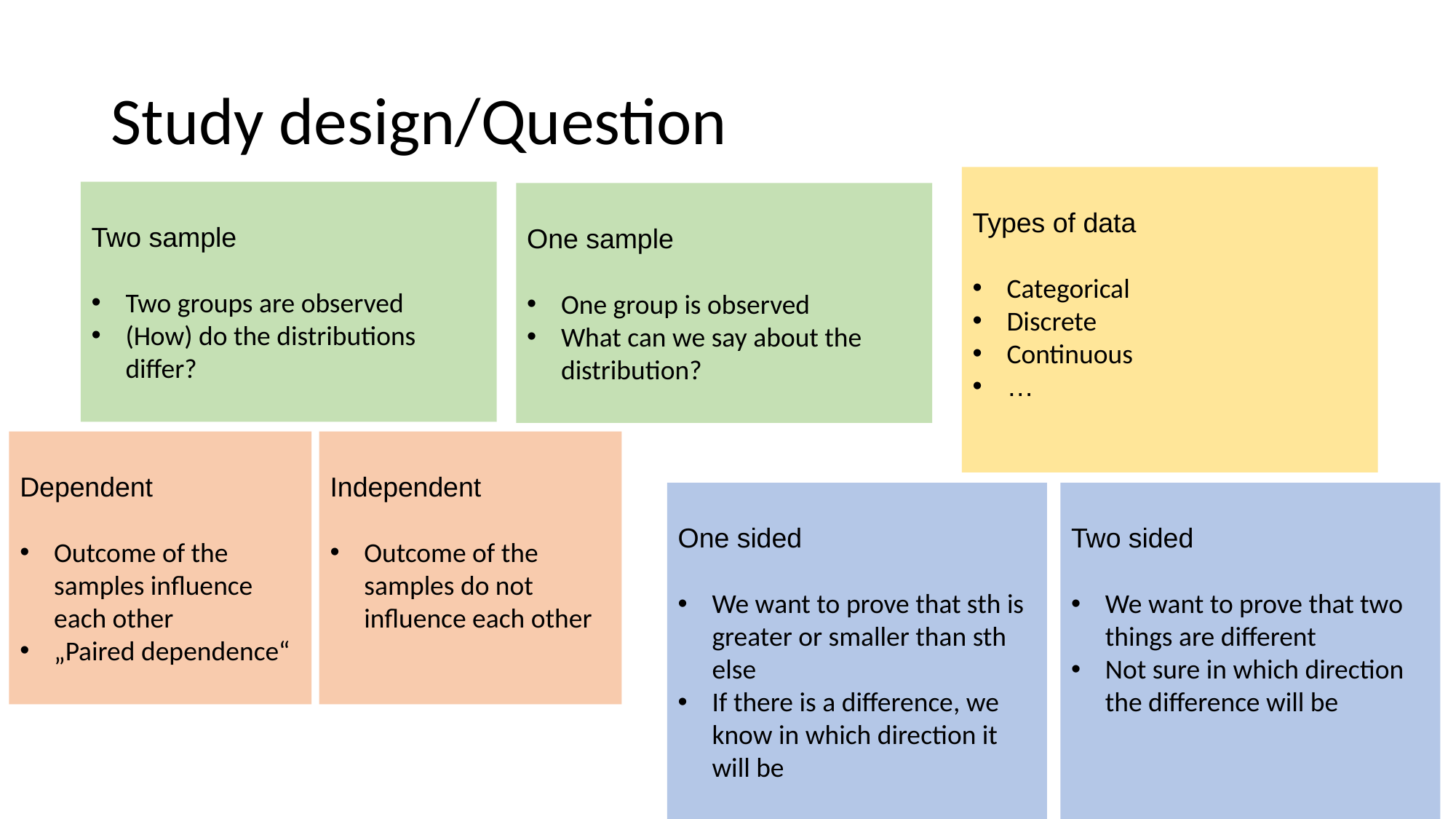

# Study design/Question

Types of data

Categorical
Discrete
Continuous
…

Two sample

Two groups are observed
(How) do the distributions differ?

One sample

One group is observed
What can we say about the distribution?

Dependent

Outcome of the samples influence each other
„Paired dependence“

Independent

Outcome of the samples do not influence each other

Two sided

We want to prove that two things are different
Not sure in which direction the difference will be

One sided

We want to prove that sth is  greater or smaller than sth else
If there is a difference, we know in which direction it will be